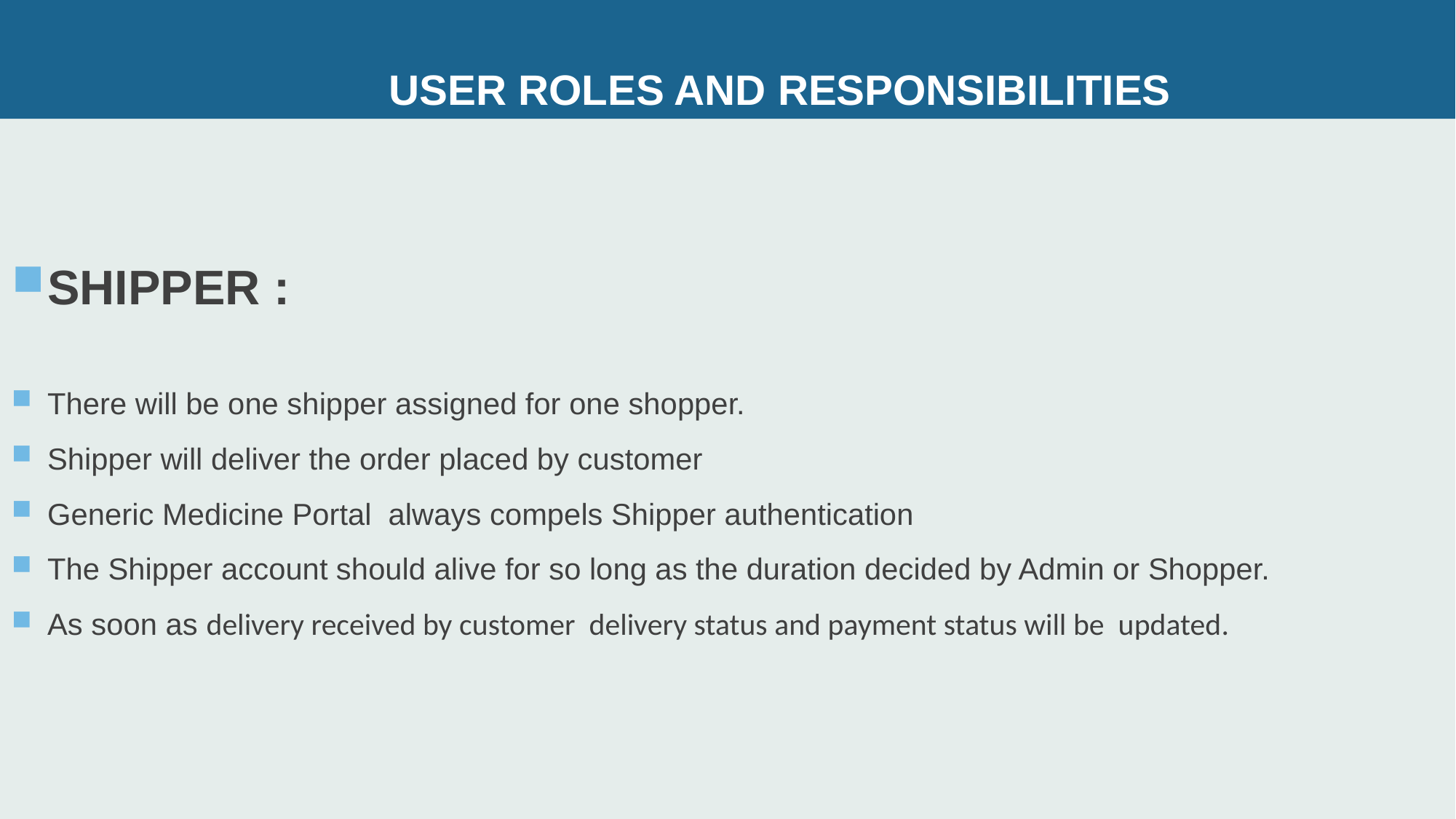

# USER ROLES AND RESPONSIBILITIES
SHIPPER :

There will be one shipper assigned for one shopper.
Shipper will deliver the order placed by customer
Generic Medicine Portal  always compels Shipper authentication
The Shipper account should alive for so long as the duration decided by Admin or Shopper.
As soon as delivery received by customer  delivery status and payment status will be  updated.